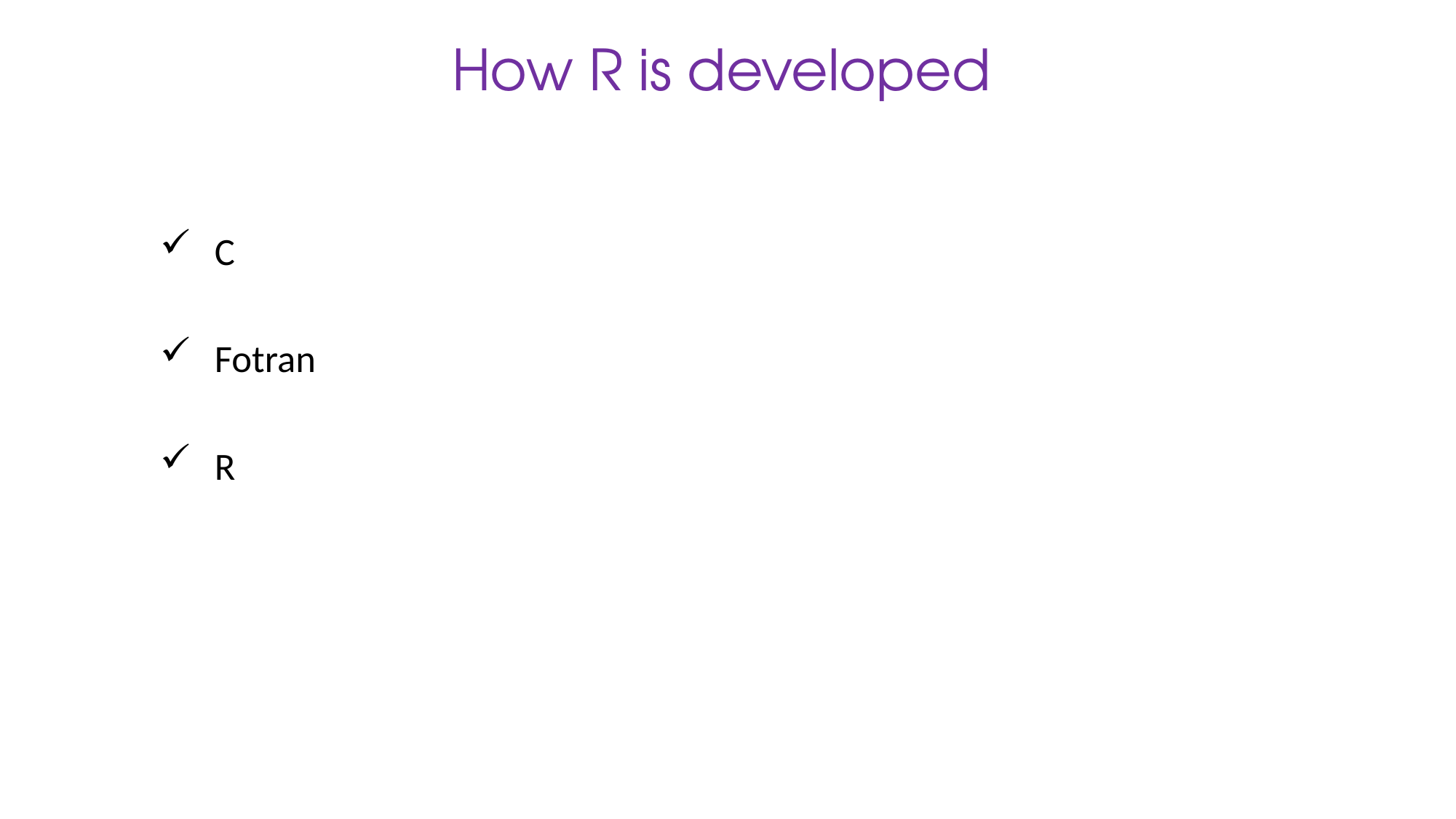

How R is developed
#
C

Fotran

R